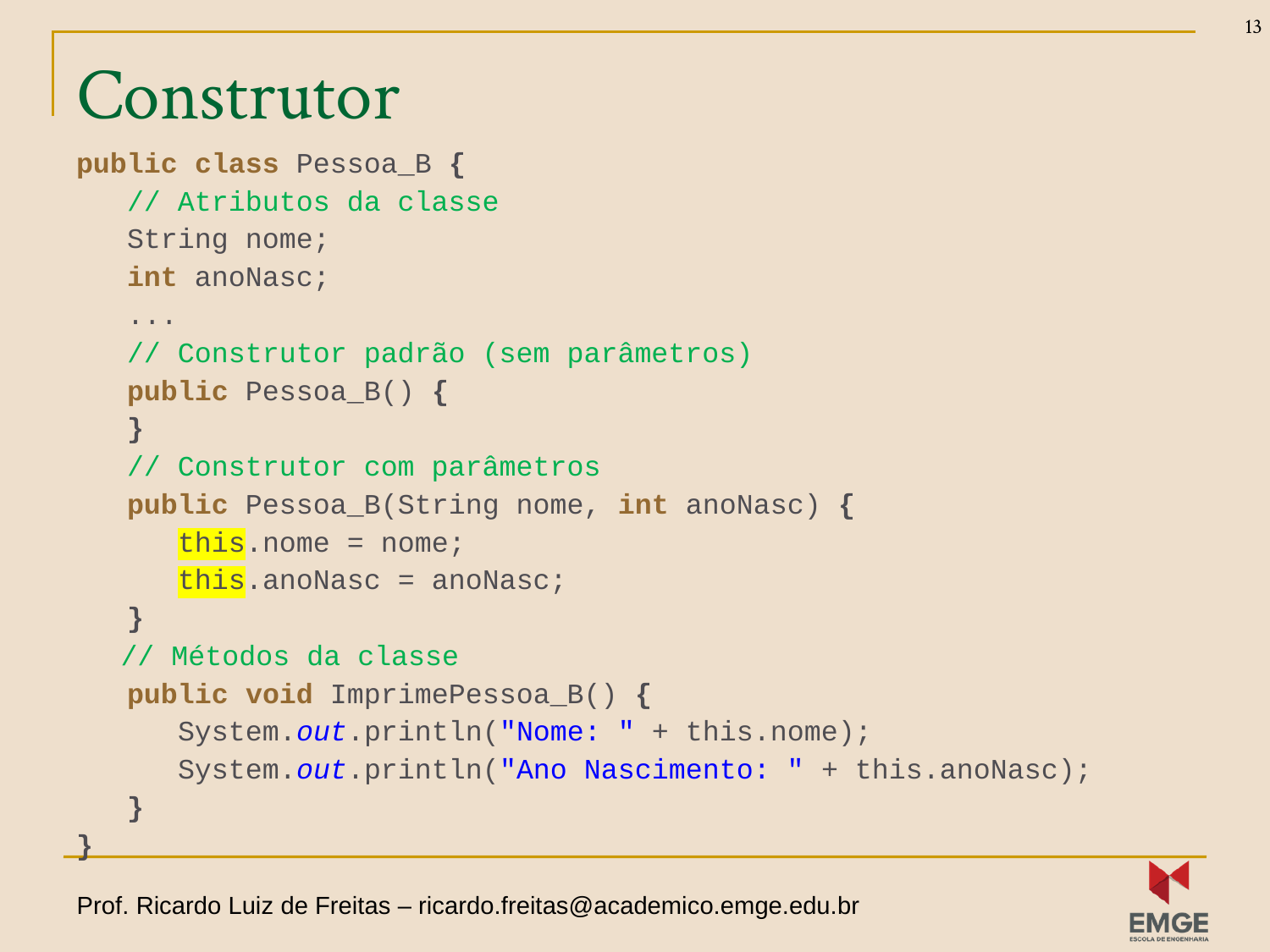

13
# Construtor
public class Pessoa_B {
   // Atributos da classe
   String nome;
   int anoNasc;
   ...
   // Construtor padrão (sem parâmetros)
   public Pessoa_B() {
   }
   // Construtor com parâmetros
   public Pessoa_B(String nome, int anoNasc) {
      this.nome = nome;
      this.anoNasc = anoNasc;
   }
       // Métodos da classe
   public void ImprimePessoa_B() {
      System.out.println("Nome: " + this.nome);
      System.out.println("Ano Nascimento: " + this.anoNasc);
   }
}